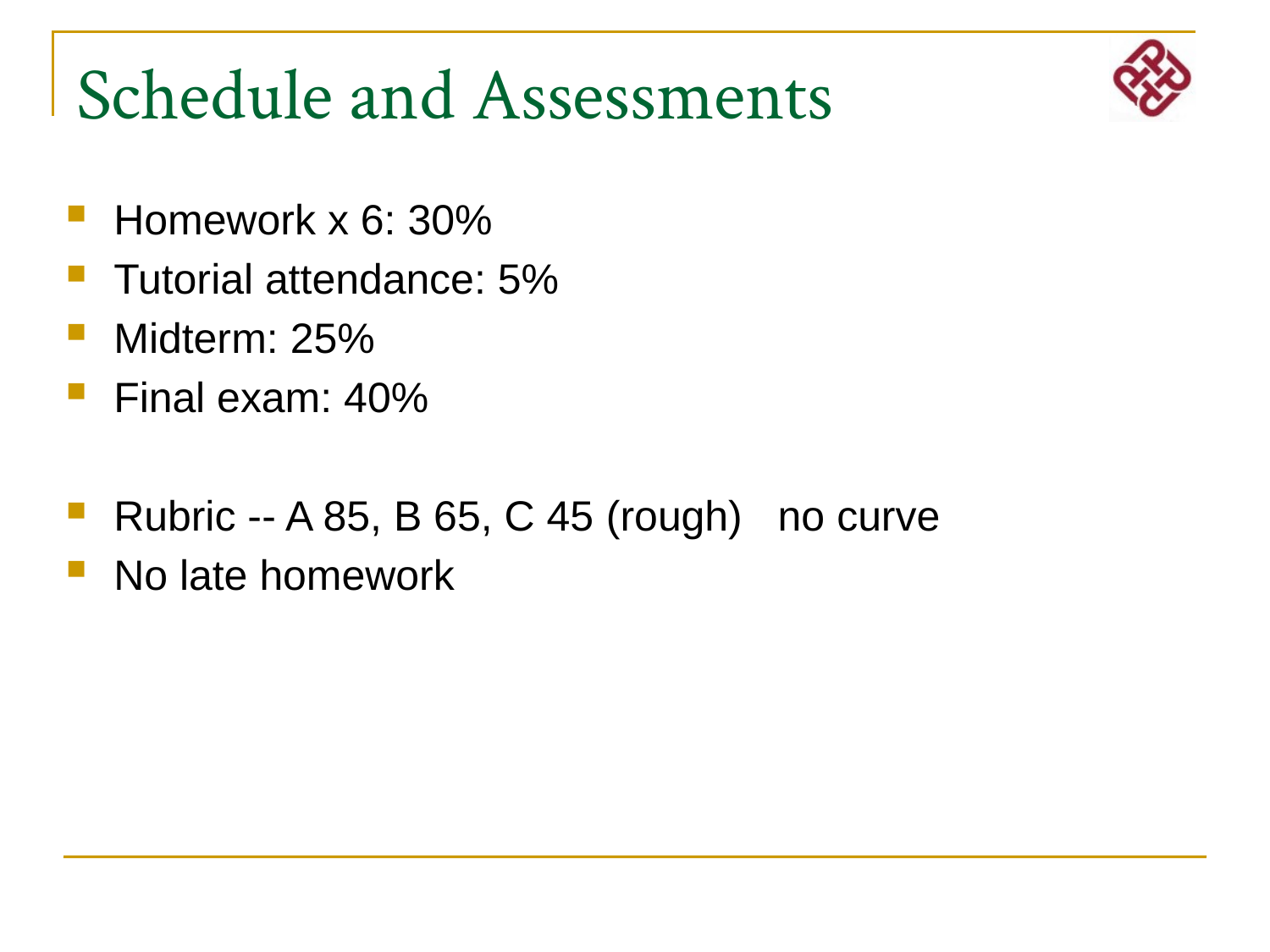

# Schedule and Assessments
Homework x 6: 30%
Tutorial attendance: 5%
Midterm: 25%
Final exam: 40%

Rubric -- A 85, B 65, C 45 (rough)   no curve
No late homework
5